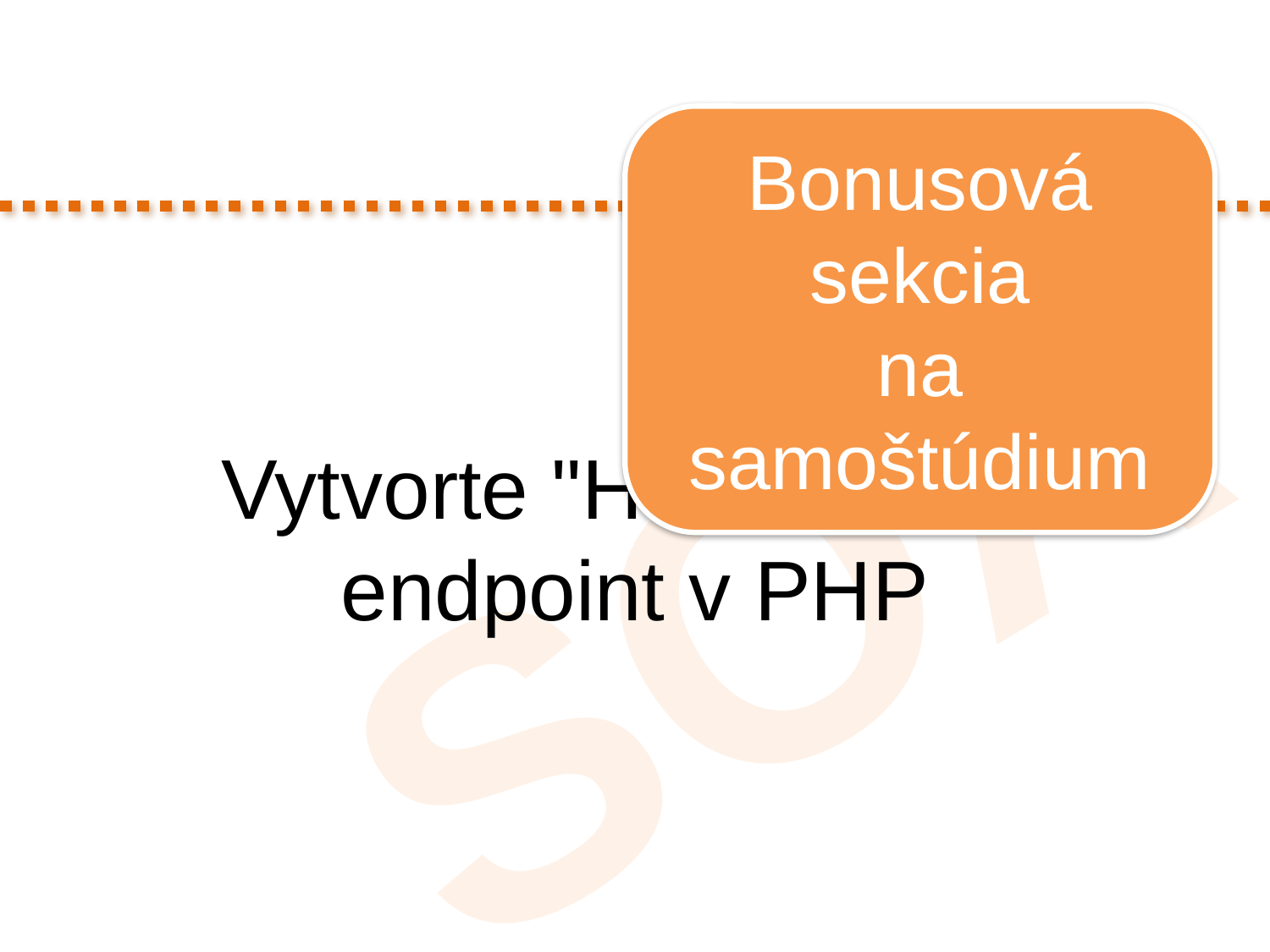

Bonusová sekcia
na samoštúdium
Vytvorte "Hello World" endpoint v PHP